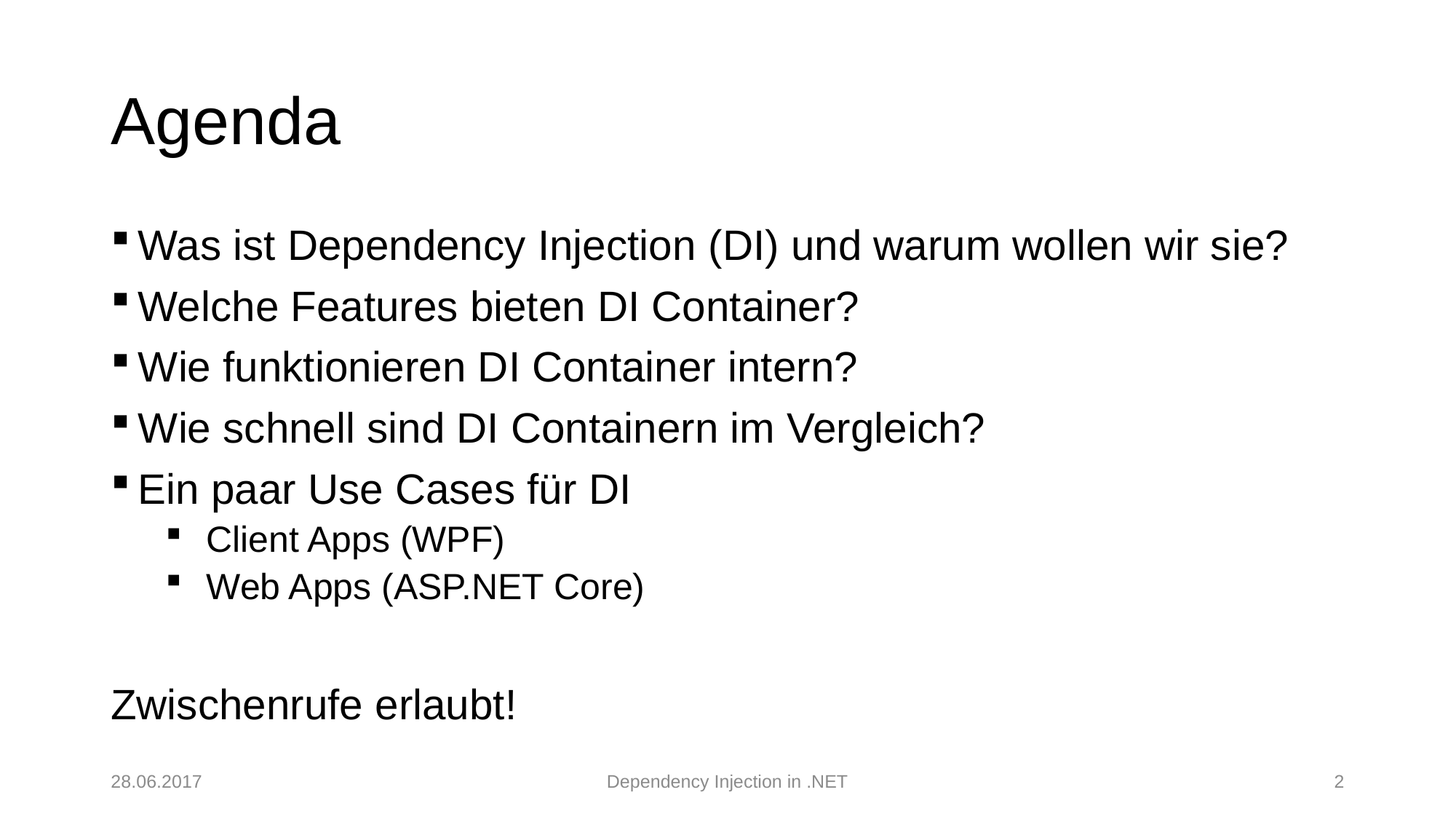

# Agenda
Was ist Dependency Injection (DI) und warum wollen wir sie?
Welche Features bieten DI Container?
Wie funktionieren DI Container intern?
Wie schnell sind DI Containern im Vergleich?
Ein paar Use Cases für DI
Client Apps (WPF)
Web Apps (ASP.NET Core)

Zwischenrufe erlaubt!

28.06.2017
Dependency Injection in .NET
2